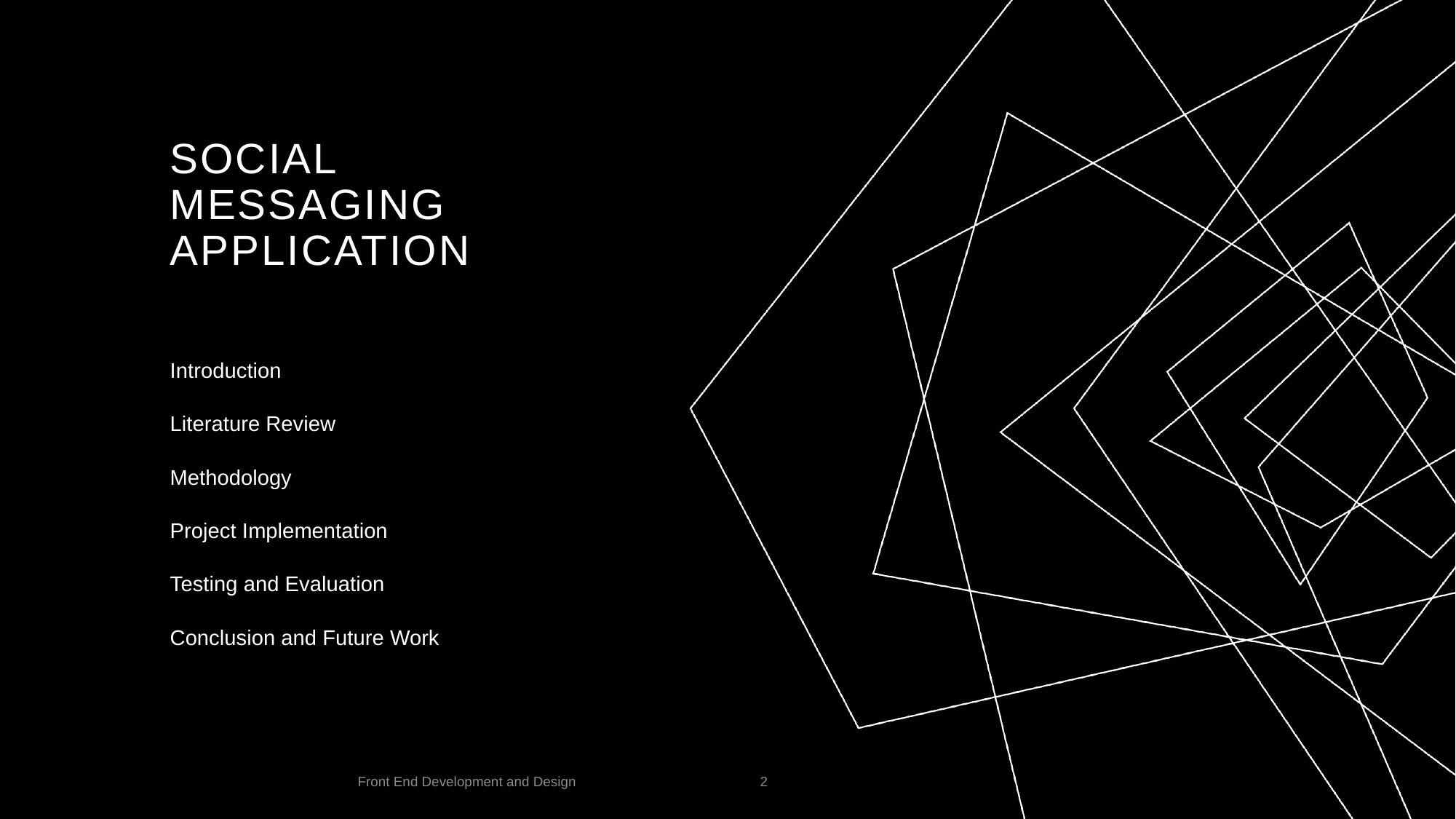

# Social messaging application
Introduction
Literature Review
Methodology
Project Implementation
Testing and Evaluation
Conclusion and Future Work
Front End Development and Design
2